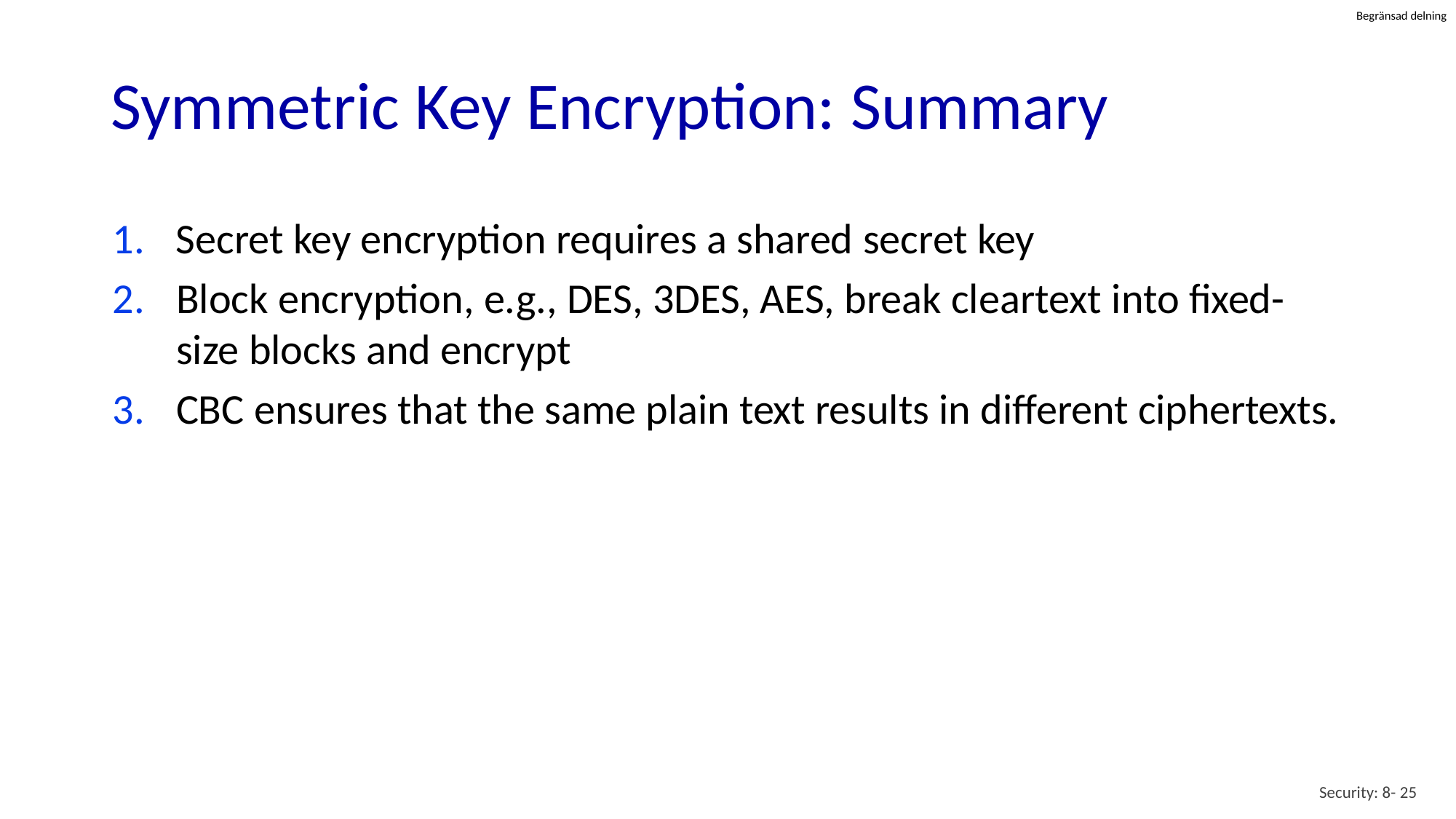

# Symmetric Key Encryption: Summary
Secret key encryption requires a shared secret key
Block encryption, e.g., DES, 3DES, AES, break cleartext into fixed-size blocks and encrypt
CBC ensures that the same plain text results in different ciphertexts.
Security: 8- 25